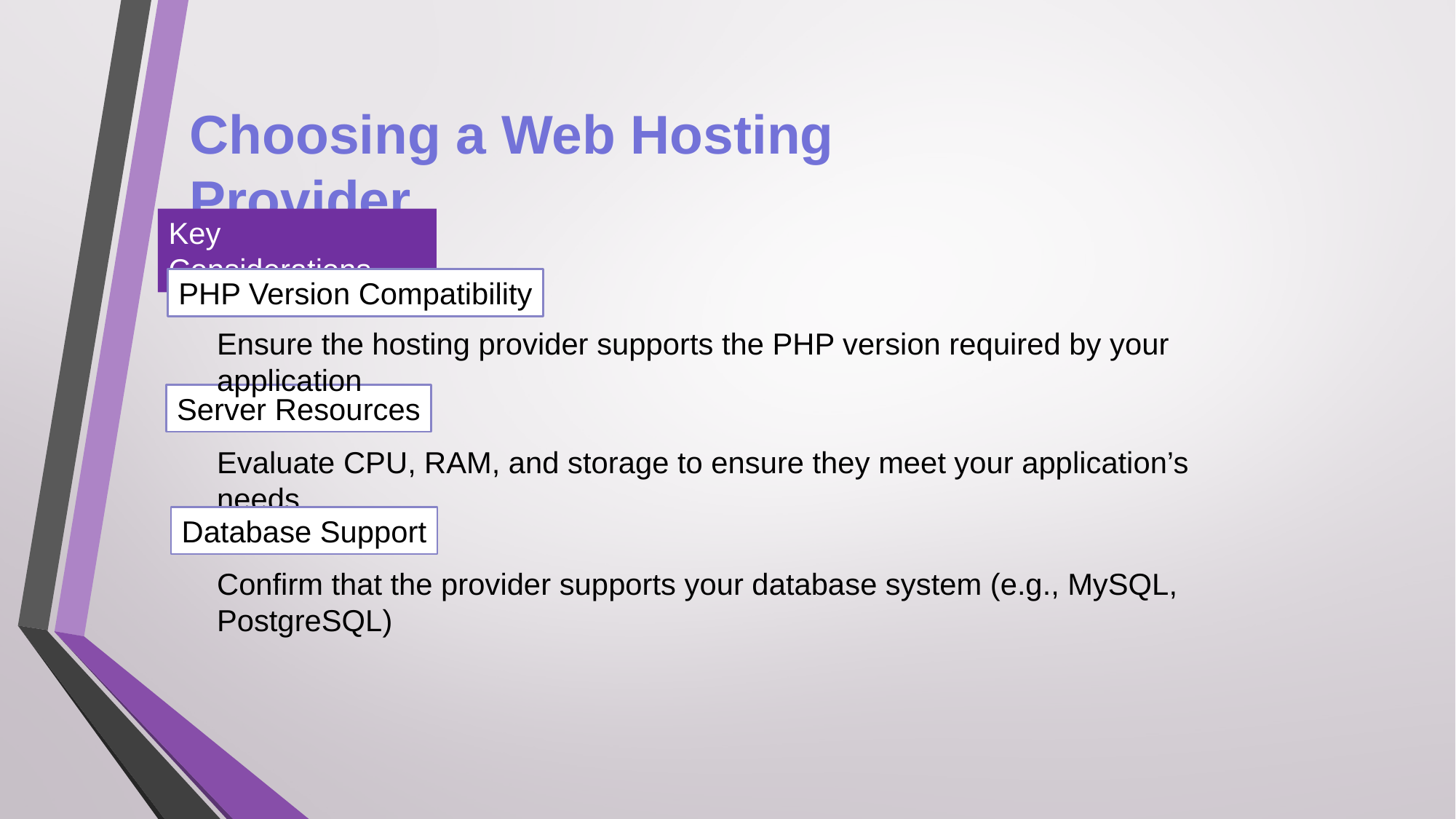

Choosing a Web Hosting Provider
Key Considerations
PHP Version Compatibility
Ensure the hosting provider supports the PHP version required by your application
Server Resources
Evaluate CPU, RAM, and storage to ensure they meet your application’s needs
Database Support
Confirm that the provider supports your database system (e.g., MySQL, PostgreSQL)